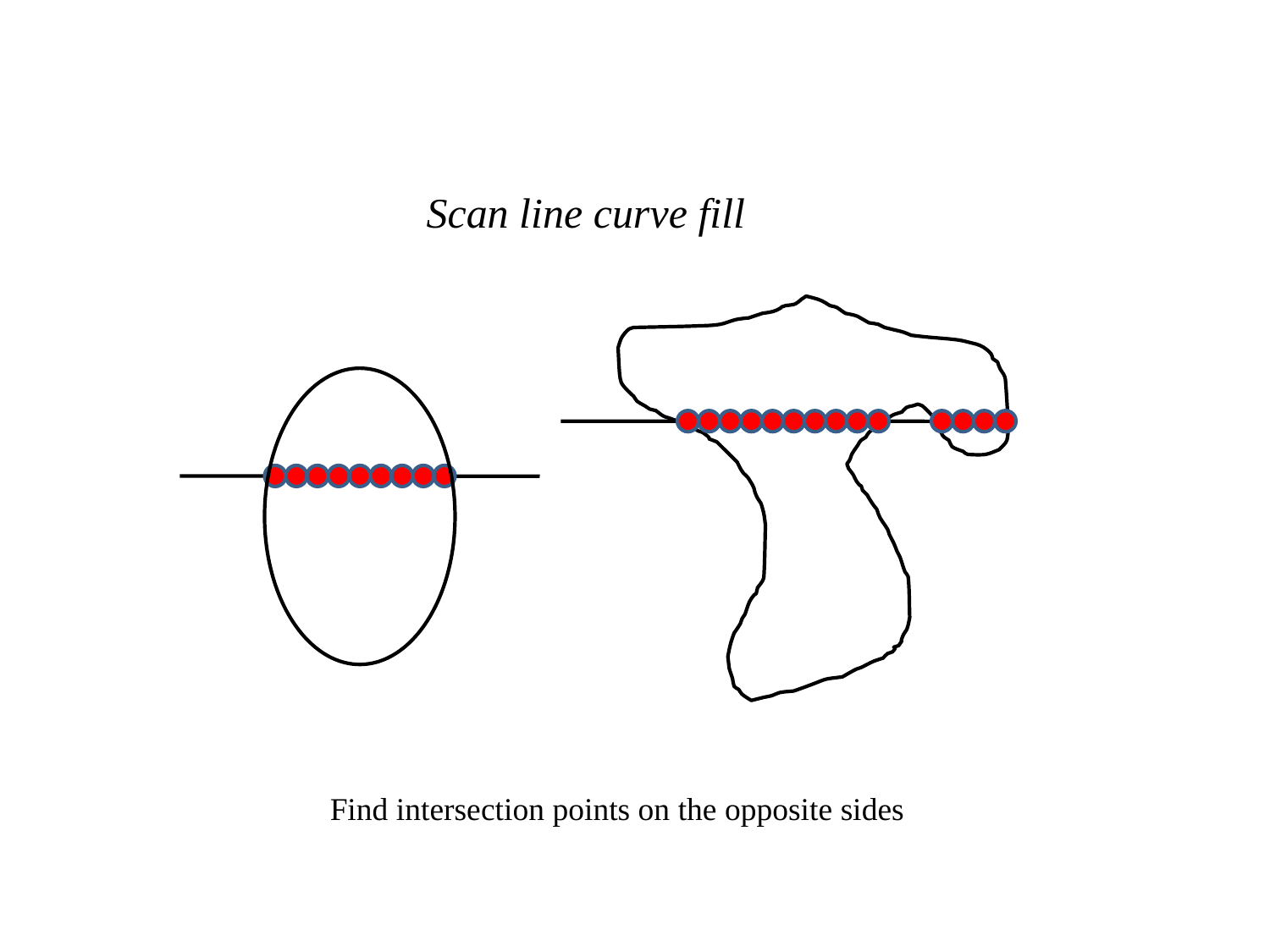

Scan line curve fill

Find intersection points on the opposite sides